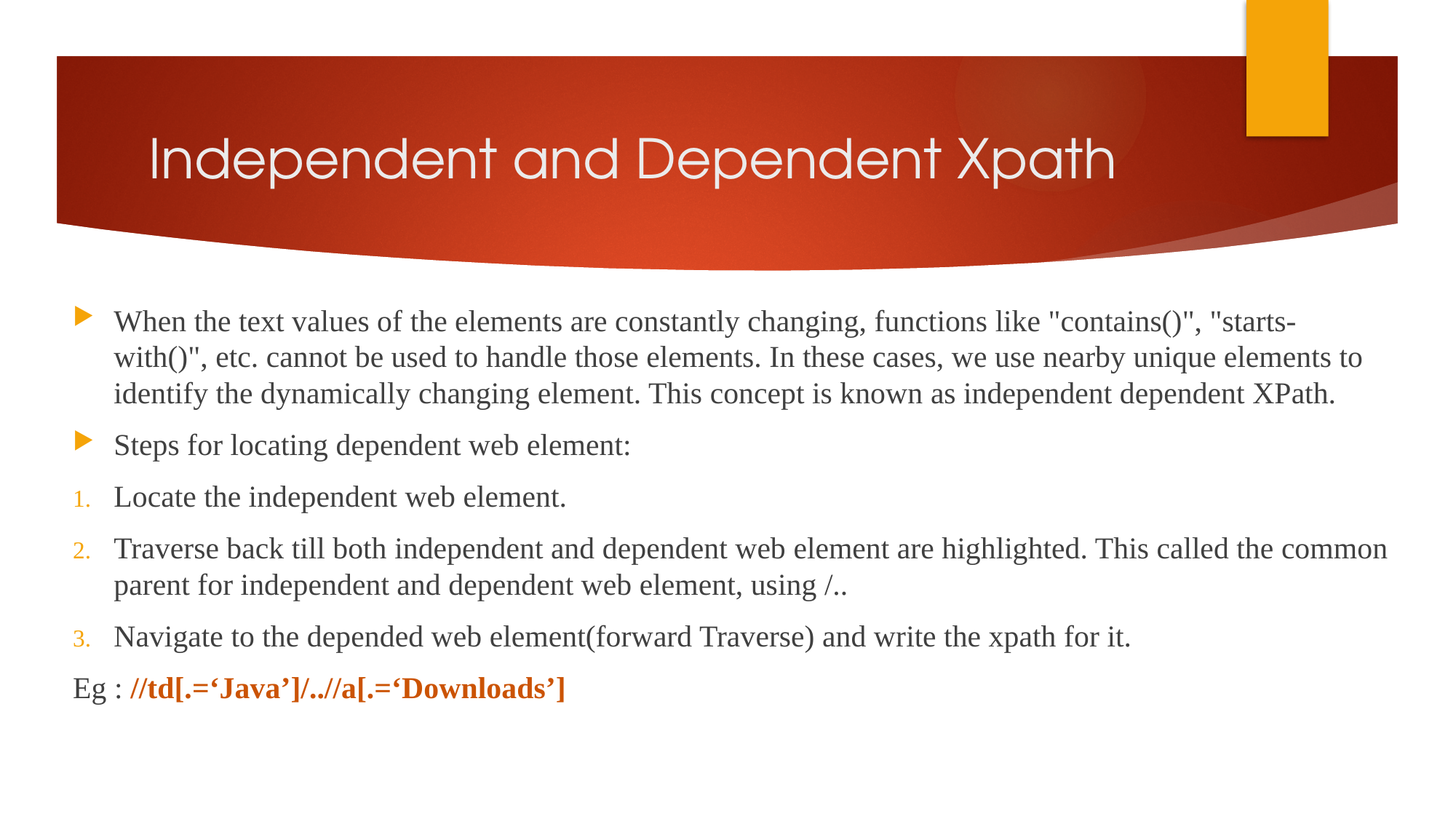

# Independent and Dependent Xpath
When the text values of the elements are constantly changing, functions like "contains()", "starts-with()", etc. cannot be used to handle those elements. In these cases, we use nearby unique elements to identify the dynamically changing element. This concept is known as independent dependent XPath.
Steps for locating dependent web element:
Locate the independent web element.
Traverse back till both independent and dependent web element are highlighted. This called the common parent for independent and dependent web element, using /..
Navigate to the depended web element(forward Traverse) and write the xpath for it.
Eg : //td[.=‘Java’]/..//a[.=‘Downloads’]